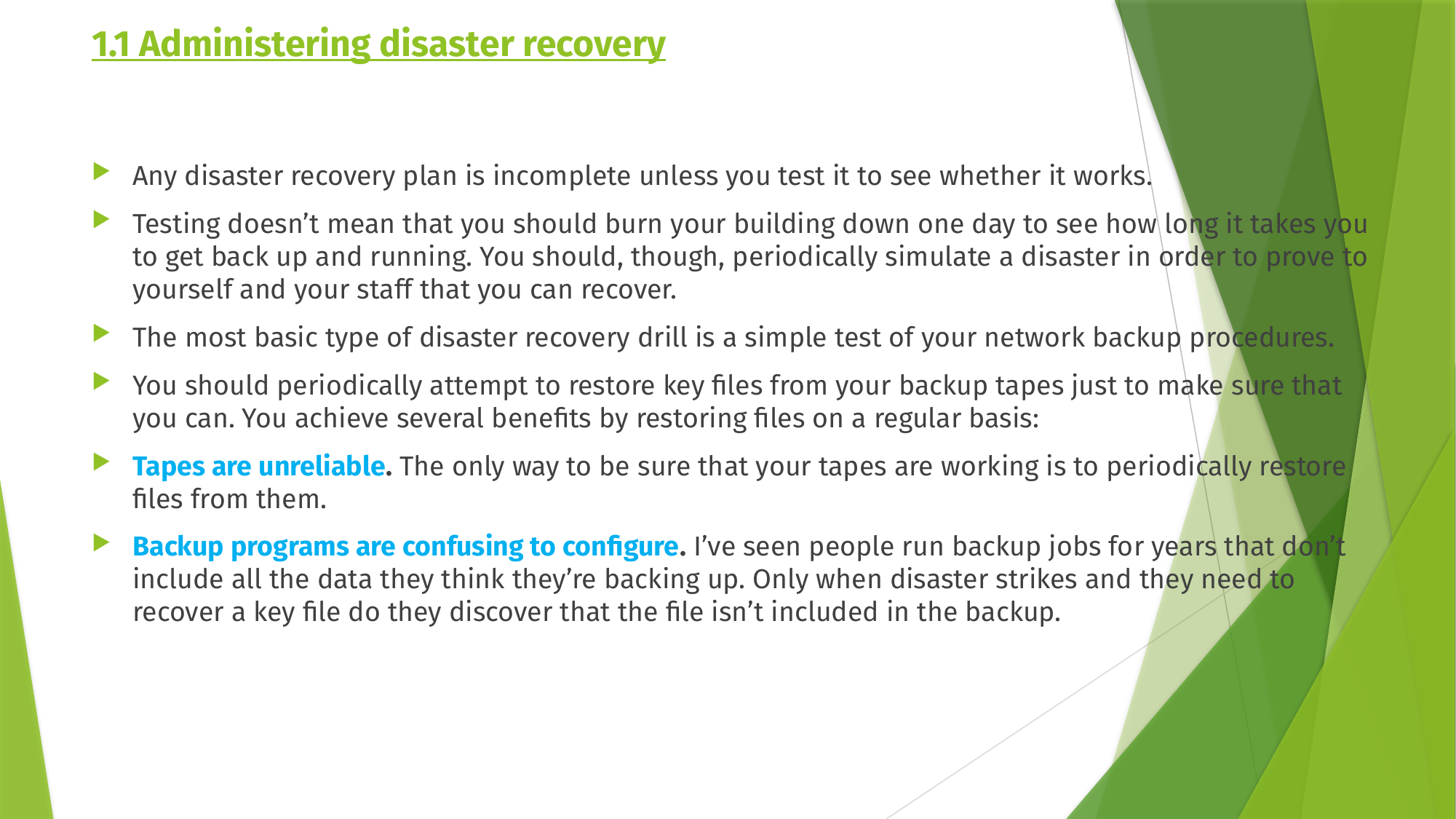

# 1.1 Administering disaster recovery
Any disaster recovery plan is incomplete unless you test it to see whether it works.
Testing doesn’t mean that you should burn your building down one day to see how long it takes you to get back up and running. You should, though, periodically simulate a disaster in order to prove to yourself and your staff that you can recover.
The most basic type of disaster recovery drill is a simple test of your network backup procedures.
You should periodically attempt to restore key files from your backup tapes just to make sure that you can. You achieve several benefits by restoring files on a regular basis:
Tapes are unreliable. The only way to be sure that your tapes are working is to periodically restore files from them.
Backup programs are confusing to configure. I’ve seen people run backup jobs for years that don’t include all the data they think they’re backing up. Only when disaster strikes and they need to recover a key file do they discover that the file isn’t included in the backup.